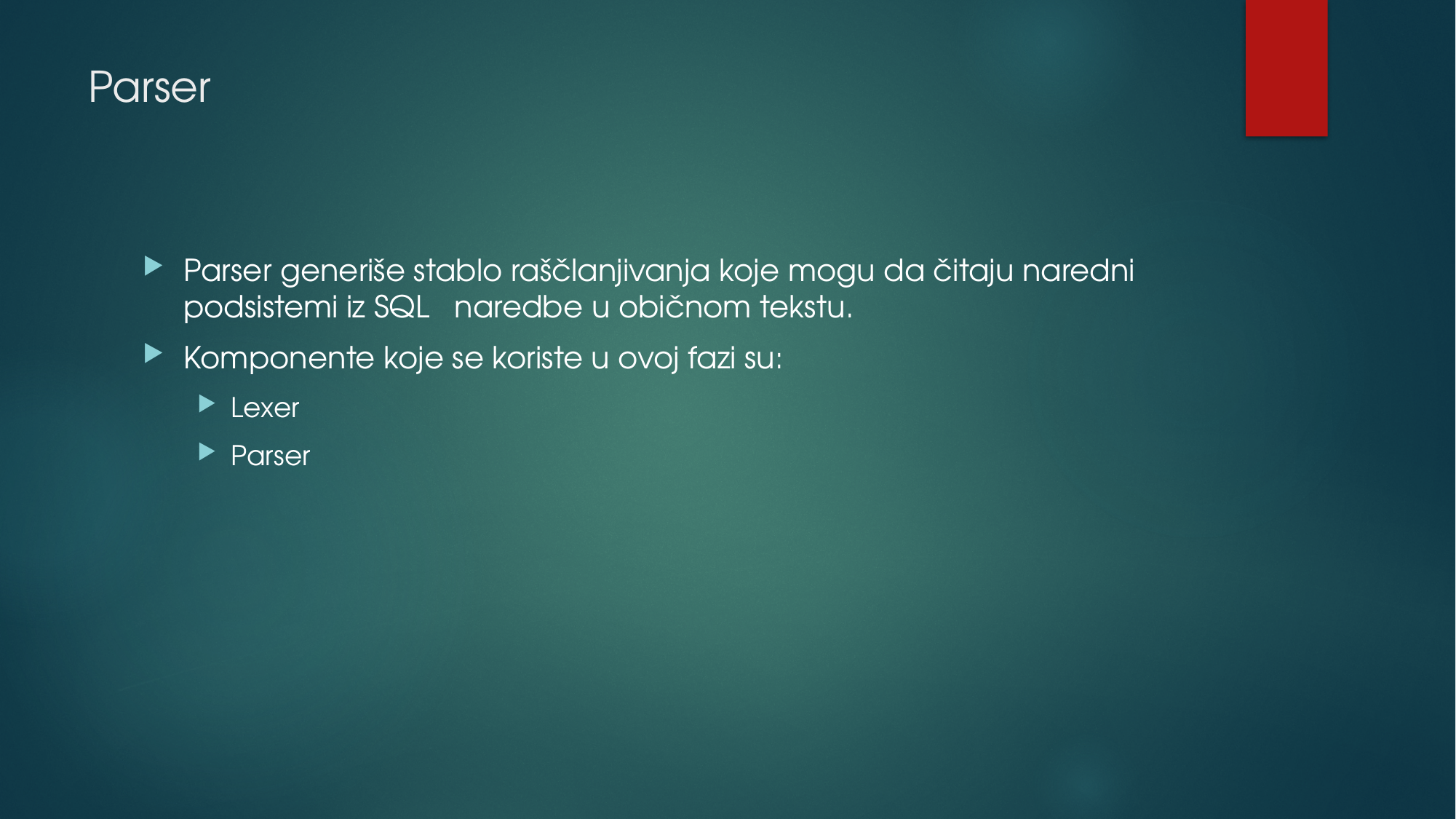

# Parser
Parser generiše stablo raščlanjivanja koje mogu da čitaju naredni podsistemi iz SQL   naredbe u običnom tekstu.
Komponente koje se koriste u ovoj fazi su:
Lexer
Parser